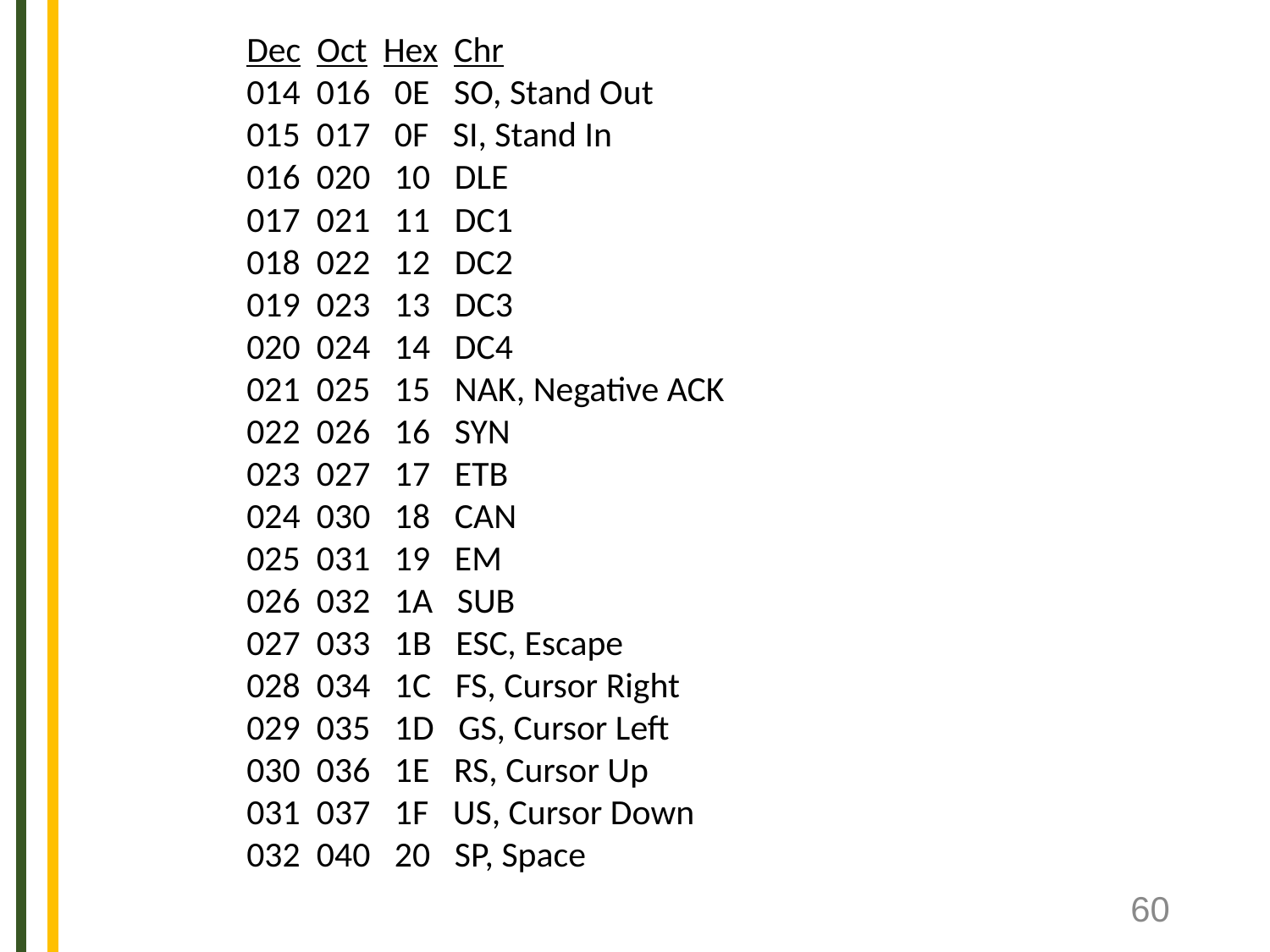

Dec  Oct  Hex  Chr
014  016   0E   SO, Stand Out
015  017   0F   SI, Stand In
016  020   10   DLE
017  021   11   DC1
018  022   12   DC2
019  023   13   DC3
020  024   14   DC4
021  025   15   NAK, Negative ACK
022  026   16   SYN
023  027   17   ETB
024  030   18   CAN
025  031   19   EM
026  032   1A   SUB
027  033   1B   ESC, Escape
028  034   1C   FS, Cursor Right
029  035   1D   GS, Cursor Left
030  036   1E   RS, Cursor Up
031  037   1F   US, Cursor Down
032  040   20   SP, Space
60